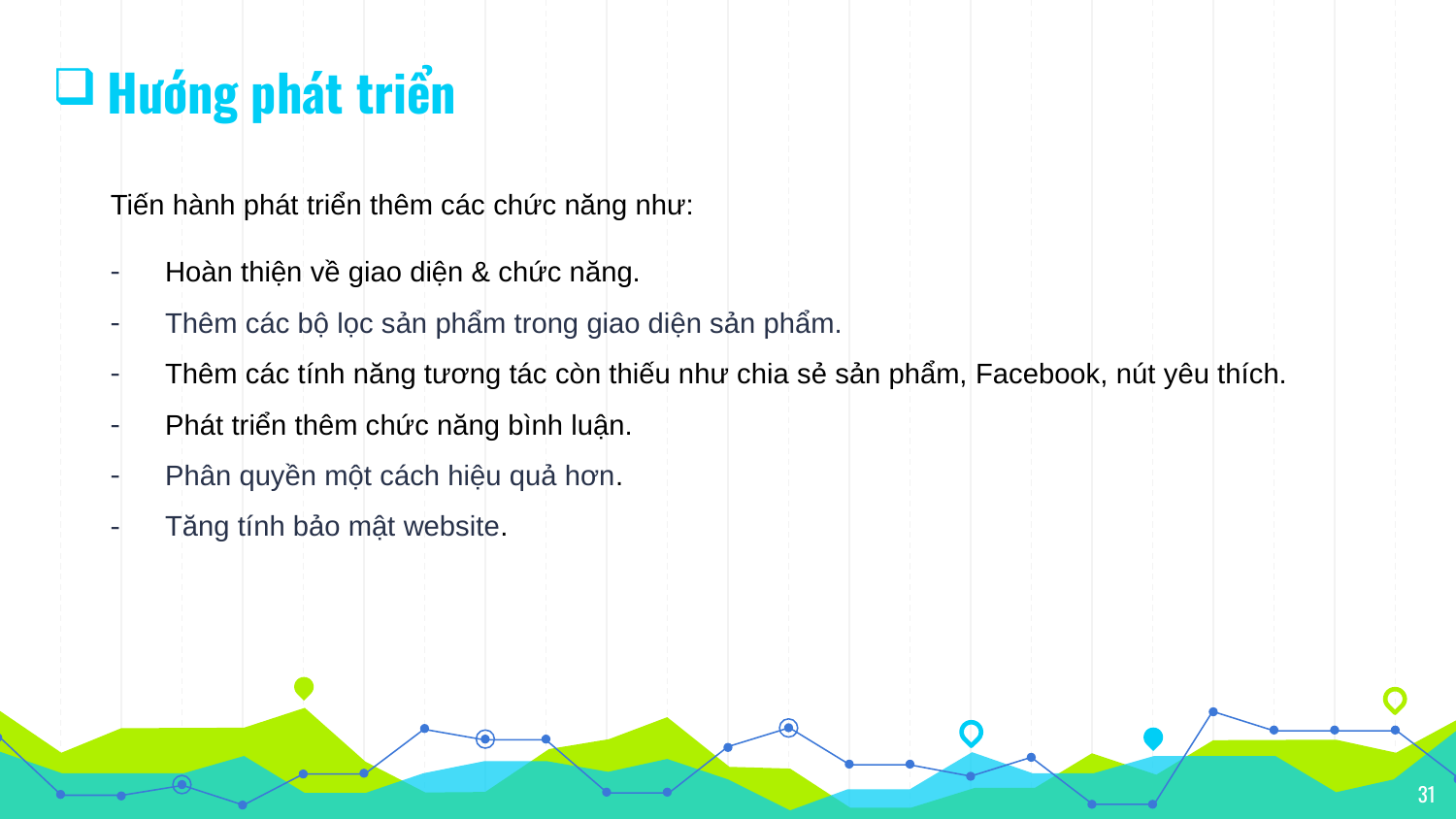

# Hướng phát triển
Tiến hành phát triển thêm các chức năng như:
Hoàn thiện về giao diện & chức năng.
Thêm các bộ lọc sản phẩm trong giao diện sản phẩm.
Thêm các tính năng tương tác còn thiếu như chia sẻ sản phẩm, Facebook, nút yêu thích.
Phát triển thêm chức năng bình luận.
Phân quyền một cách hiệu quả hơn.
Tăng tính bảo mật website.

31